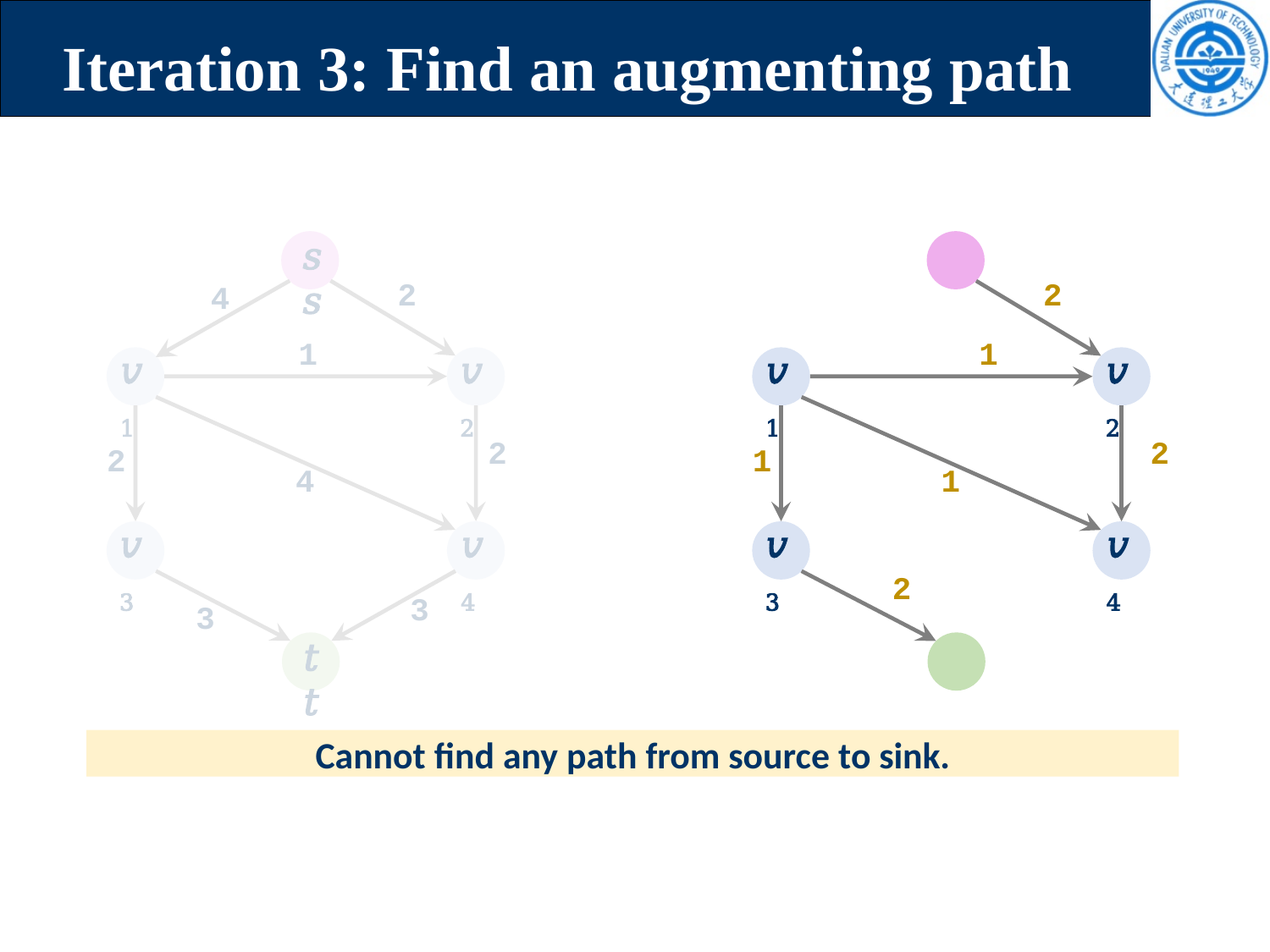

# Iteration 3: Find an augmenting path

𝑠	𝑠

2
2
4

1
1
𝑣1
𝑣2
𝑣1
𝑣2

2
2
2
1
4
1
𝑣3
𝑣4
𝑣3
𝑣4

2
3
3
𝑡	𝑡

Cannot find any path from source to sink.